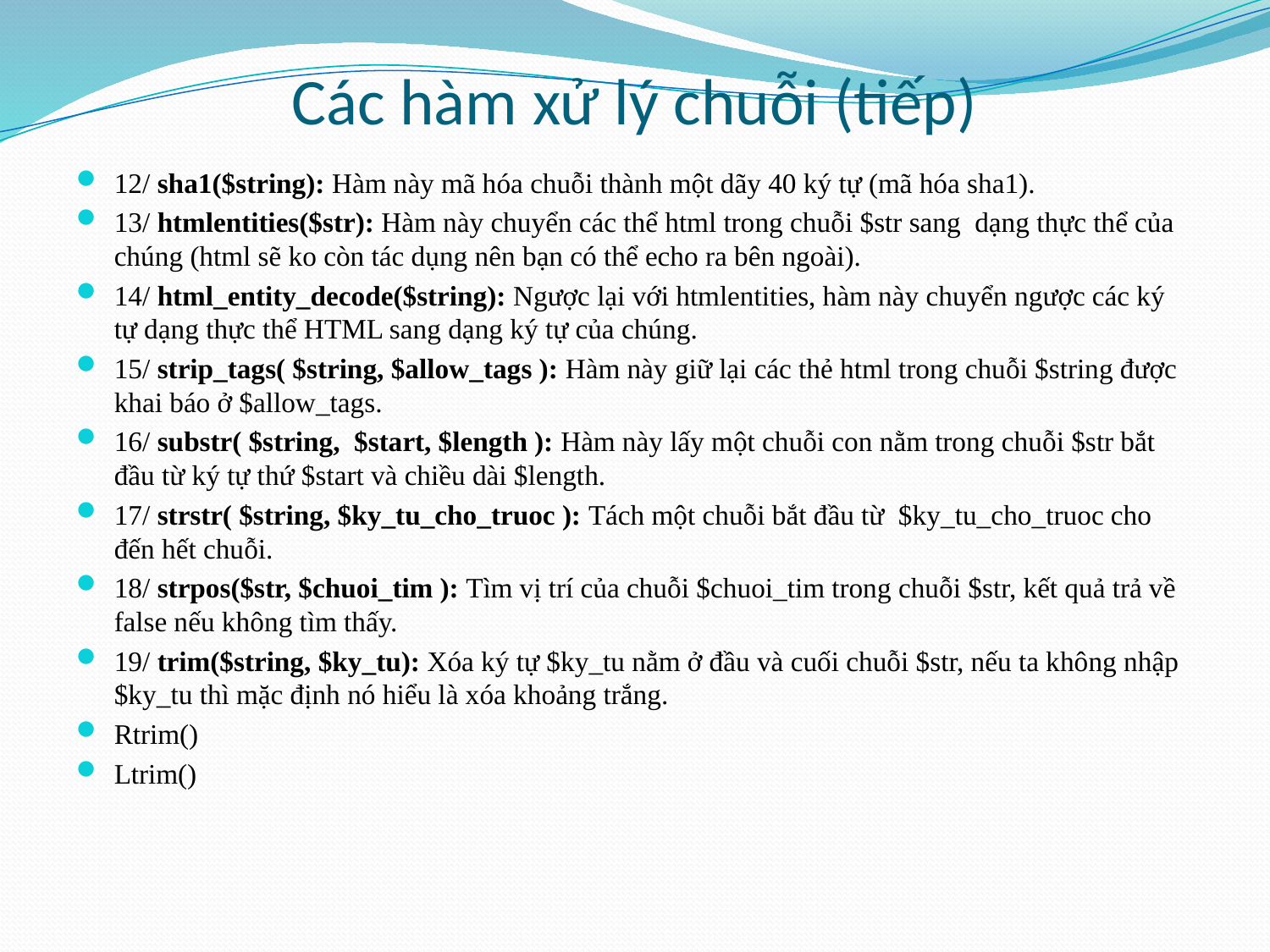

# Các hàm xử lý chuỗi (tiếp)
12/ sha1($string): Hàm này mã hóa chuỗi thành một dãy 40 ký tự (mã hóa sha1).
13/ htmlentities($str): Hàm này chuyển các thể html trong chuỗi $str sang  dạng thực thể của chúng (html sẽ ko còn tác dụng nên bạn có thể echo ra bên ngoài).
14/ html_entity_decode($string): Ngược lại với htmlentities, hàm này chuyển ngược các ký tự dạng thực thể HTML sang dạng ký tự của chúng.
15/ strip_tags( $string, $allow_tags ): Hàm này giữ lại các thẻ html trong chuỗi $string được khai báo ở $allow_tags.
16/ substr( $string,  $start, $length ): Hàm này lấy một chuỗi con nằm trong chuỗi $str bắt đầu từ ký tự thứ $start và chiều dài $length.
17/ strstr( $string, $ky_tu_cho_truoc ): Tách một chuỗi bắt đầu từ  $ky_tu_cho_truoc cho đến hết chuỗi.
18/ strpos($str, $chuoi_tim ): Tìm vị trí của chuỗi $chuoi_tim trong chuỗi $str, kết quả trả về false nếu không tìm thấy.
19/ trim($string, $ky_tu): Xóa ký tự $ky_tu nằm ở đầu và cuối chuỗi $str, nếu ta không nhập $ky_tu thì mặc định nó hiểu là xóa khoảng trắng.
Rtrim()
Ltrim()